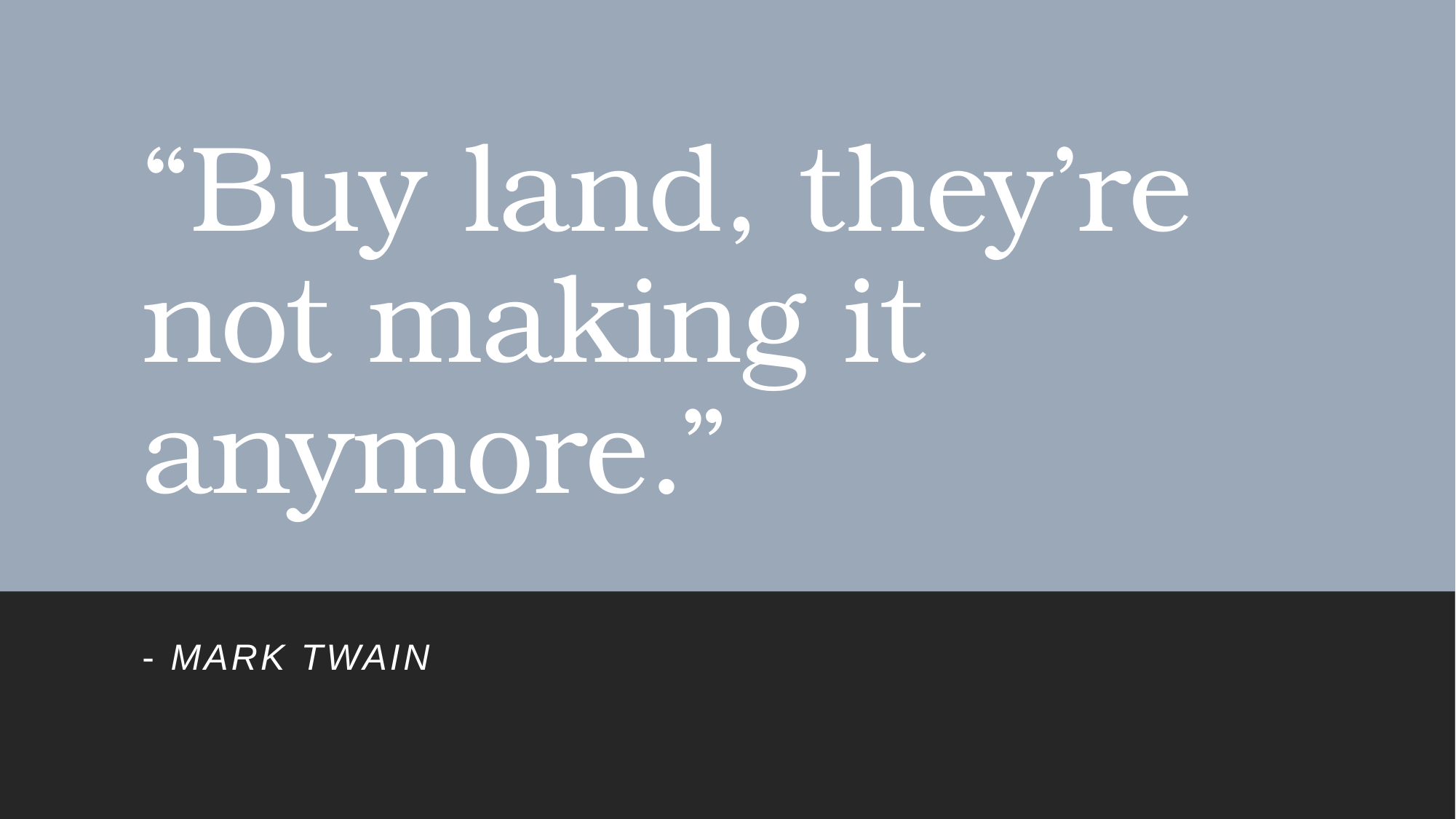

# “Buy land, they’re not making it anymore.”

- Mark Twain